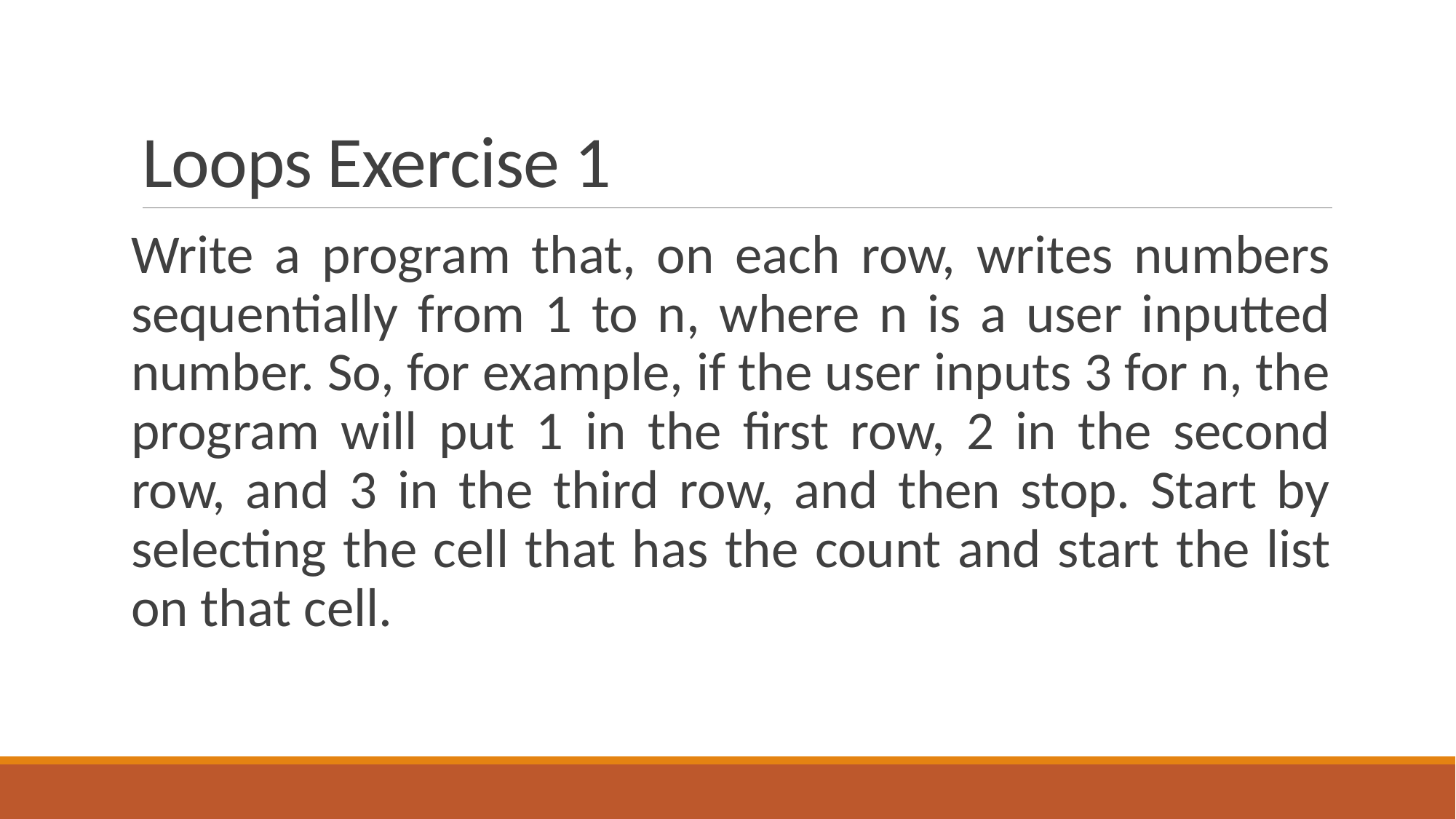

# Loops Exercise 1
Write a program that, on each row, writes numbers sequentially from 1 to n, where n is a user inputted number. So, for example, if the user inputs 3 for n, the program will put 1 in the first row, 2 in the second row, and 3 in the third row, and then stop. Start by selecting the cell that has the count and start the list on that cell.